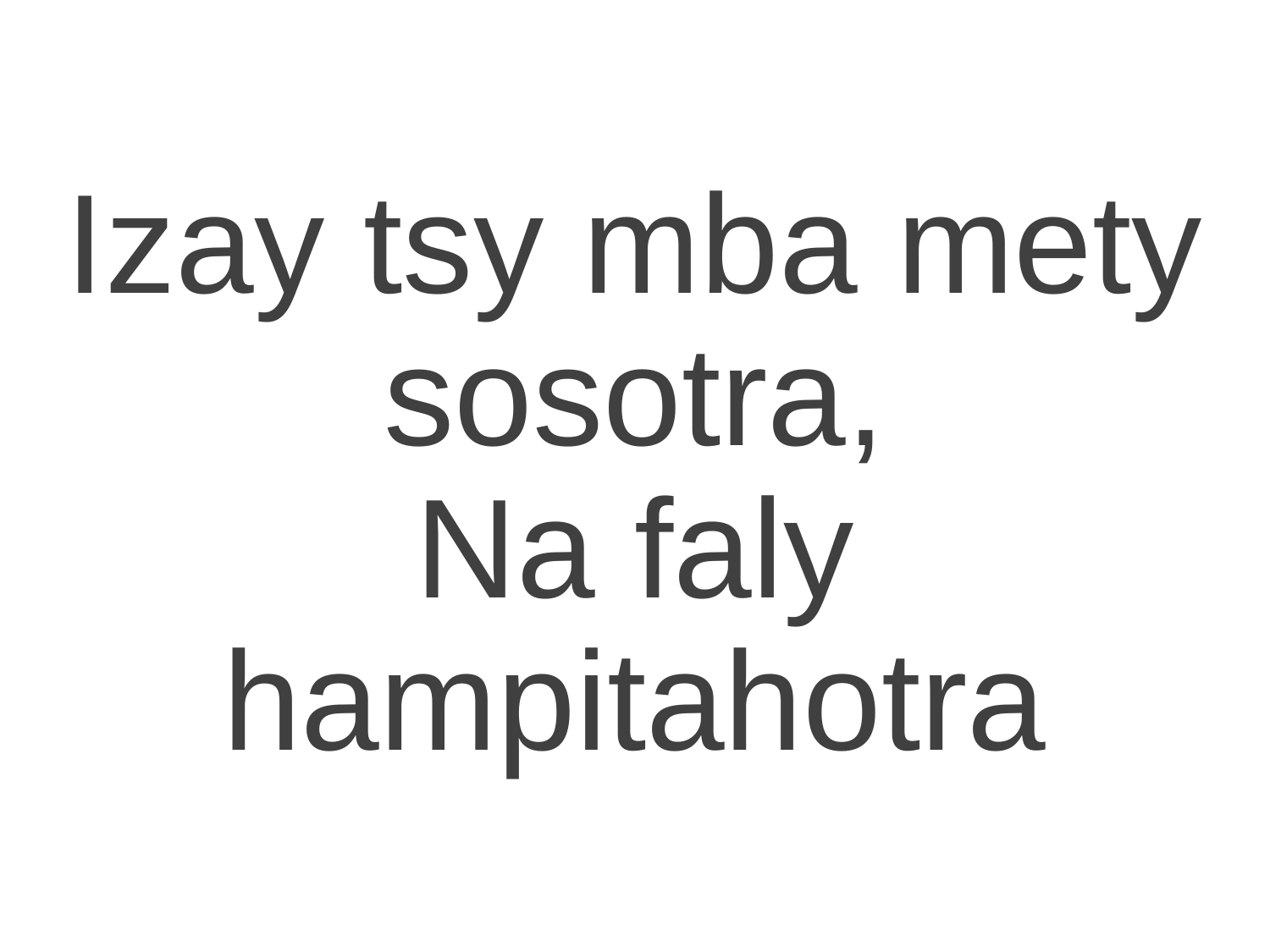

Izay tsy mba mety sosotra,
Na faly hampitahotra